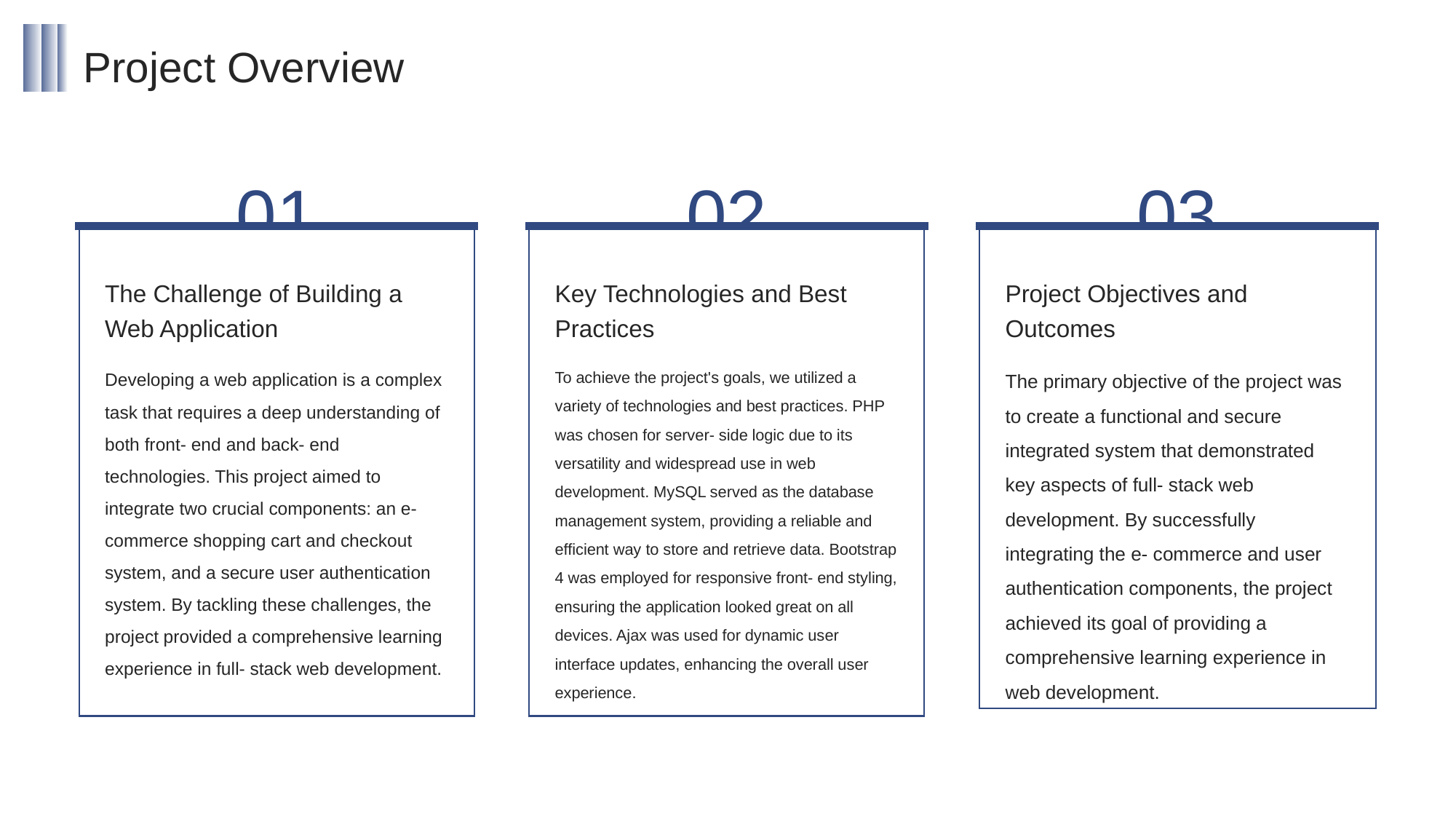

Project Overview
01
02
03

The Challenge of Building a Web Application
Key Technologies and Best Practices
Project Objectives and Outcomes
Developing a web application is a complex task that requires a deep understanding of both front- end and back- end technologies. This project aimed to integrate two crucial components: an e- commerce shopping cart and checkout system, and a secure user authentication system. By tackling these challenges, the project provided a comprehensive learning experience in full- stack web development.
To achieve the project's goals, we utilized a variety of technologies and best practices. PHP was chosen for server- side logic due to its versatility and widespread use in web development. MySQL served as the database management system, providing a reliable and efficient way to store and retrieve data. Bootstrap 4 was employed for responsive front- end styling, ensuring the application looked great on all devices. Ajax was used for dynamic user interface updates, enhancing the overall user experience.
The primary objective of the project was to create a functional and secure integrated system that demonstrated key aspects of full- stack web development. By successfully integrating the e- commerce and user authentication components, the project achieved its goal of providing a comprehensive learning experience in web development.